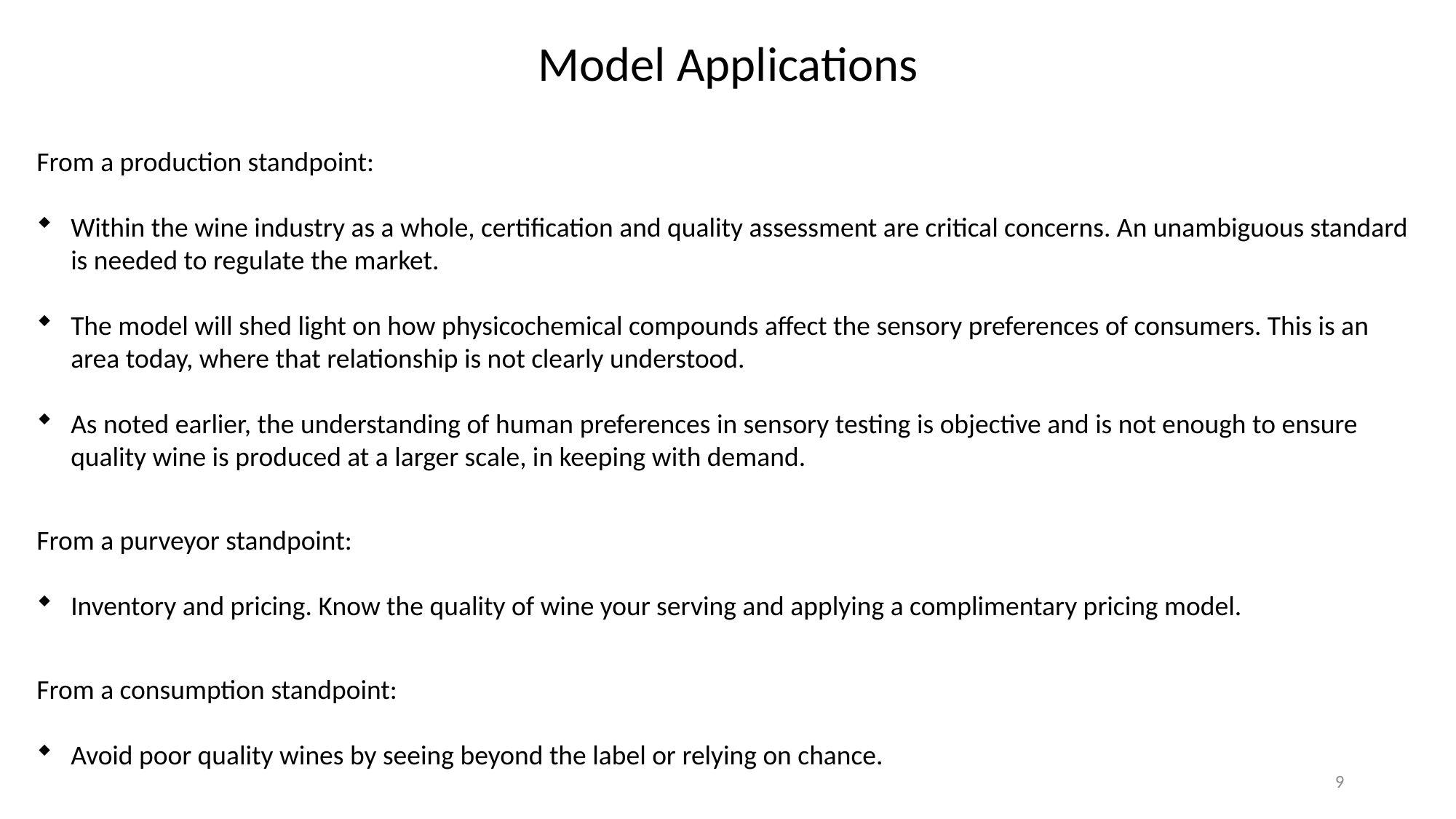

# Model Applications
From a production standpoint:

Within the wine industry as a whole, certification and quality assessment are critical concerns. An unambiguous standard is needed to regulate the market.

The model will shed light on how physicochemical compounds affect the sensory preferences of consumers. This is an area today, where that relationship is not clearly understood.

As noted earlier, the understanding of human preferences in sensory testing is objective and is not enough to ensure quality wine is produced at a larger scale, in keeping with demand.

From a purveyor standpoint:

Inventory and pricing. Know the quality of wine your serving and applying a complimentary pricing model.

From a consumption standpoint:

Avoid poor quality wines by seeing beyond the label or relying on chance.
9